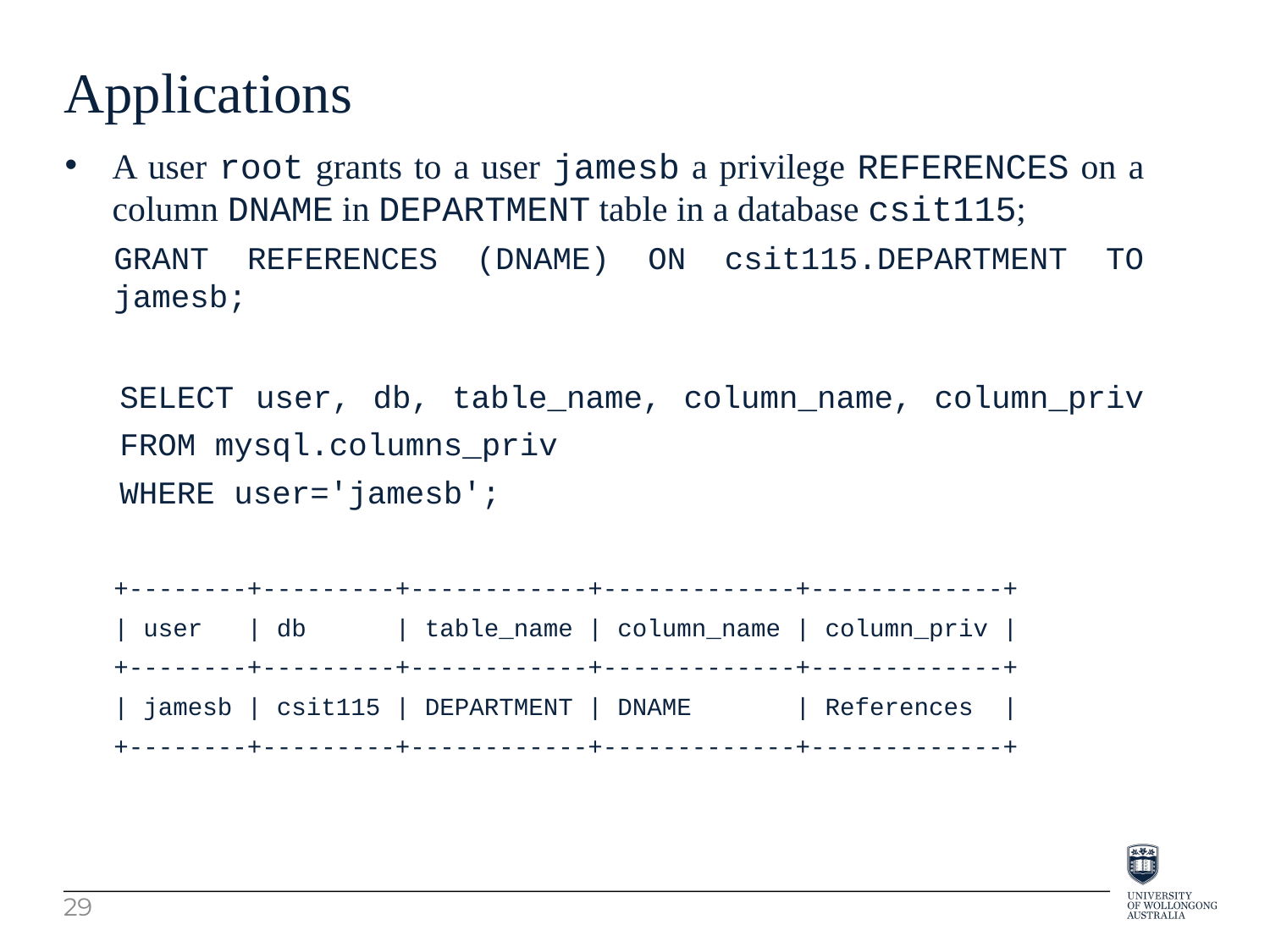

Applications
A user root grants to a user jamesb a privilege REFERENCES on a column DNAME in DEPARTMENT table in a database csit115;
GRANT REFERENCES (DNAME) ON csit115.DEPARTMENT TO jamesb;

SELECT user, db, table_name, column_name, column_priv
FROM mysql.columns_priv
WHERE user='jamesb';

+--------+---------+------------+-------------+-------------+
| user   | db      | table_name | column_name | column_priv |
+--------+---------+------------+-------------+-------------+
| jamesb | csit115 | DEPARTMENT | DNAME       | References  |
+--------+---------+------------+-------------+-------------+
29